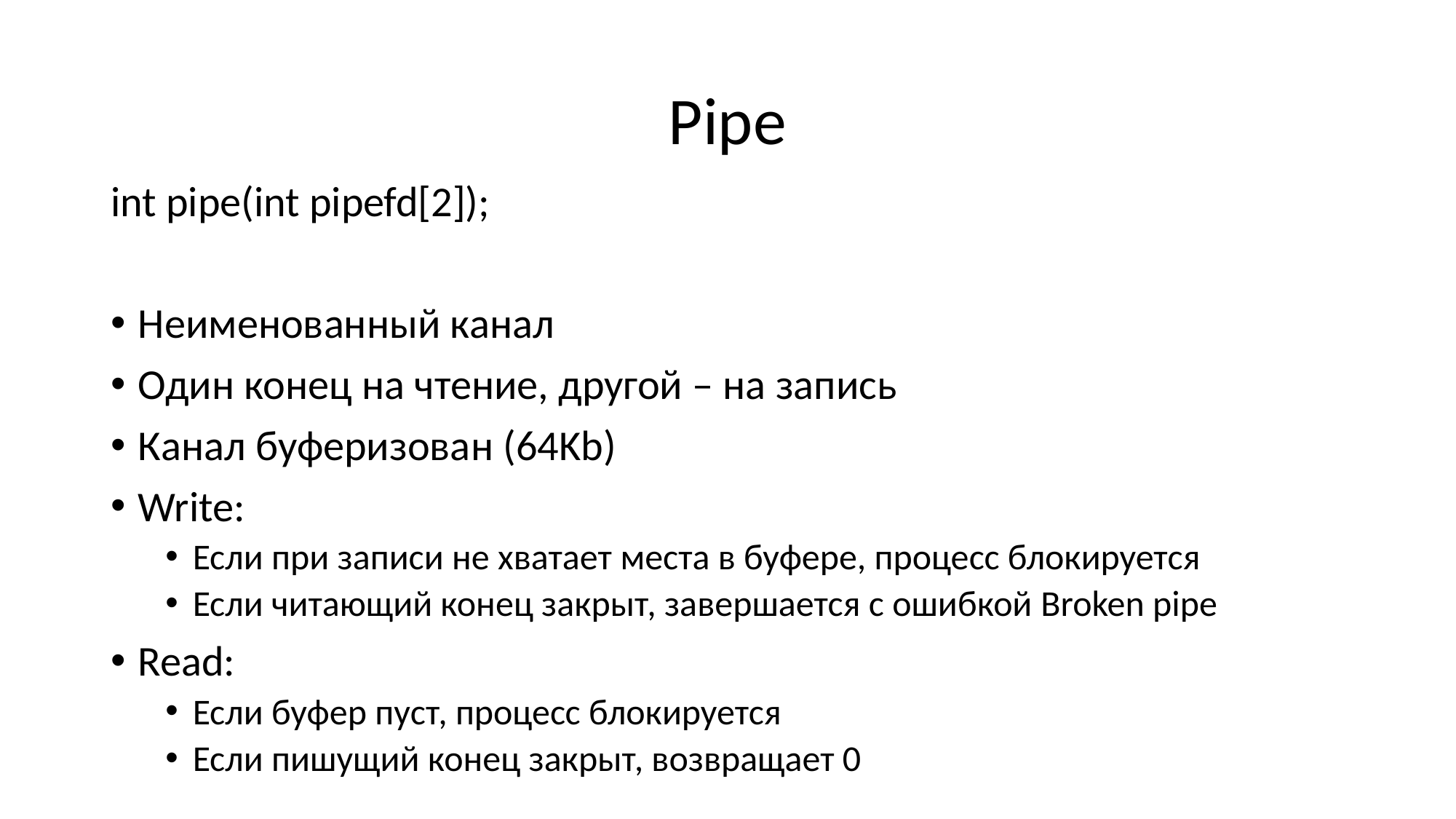

# Pipe
int pipe(int pipefd[2]);

Неименованный канал
Один конец на чтение, другой – на запись
Канал буферизован (64Kb)
Write:
Если при записи не хватает места в буфере, процесс блокируется
Если читающий конец закрыт, завершается с ошибкой Broken pipe
Read:
Если буфер пуст, процесс блокируется
Если пишущий конец закрыт, возвращает 0